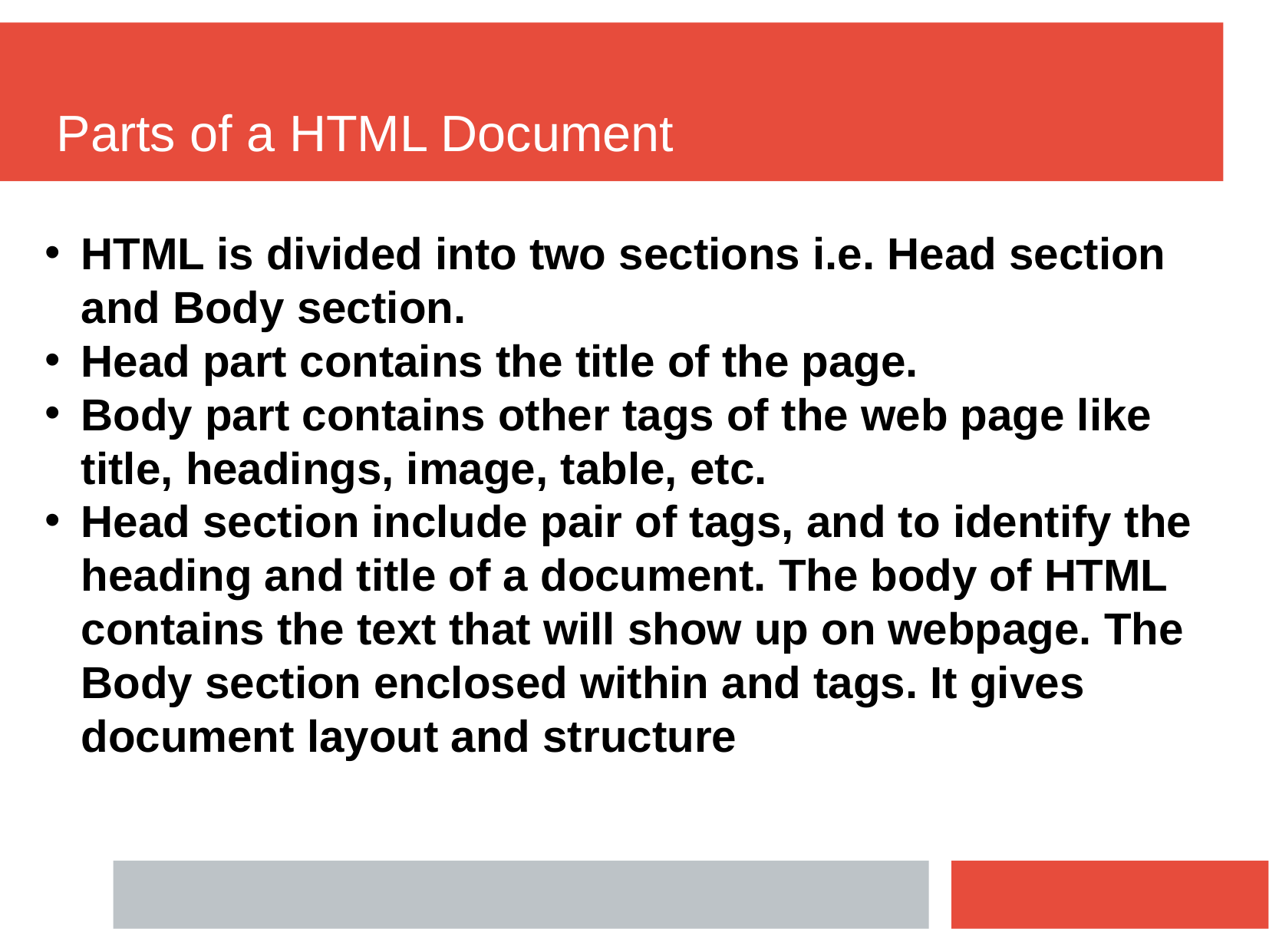

Parts of a HTML Document
HTML is divided into two sections i.e. Head section and Body section.
Head part contains the title of the page.
Body part contains other tags of the web page like title, headings, image, table, etc.
Head section include pair of tags, and to identify the heading and title of a document. The body of HTML contains the text that will show up on webpage. The Body section enclosed within and tags. It gives document layout and structure